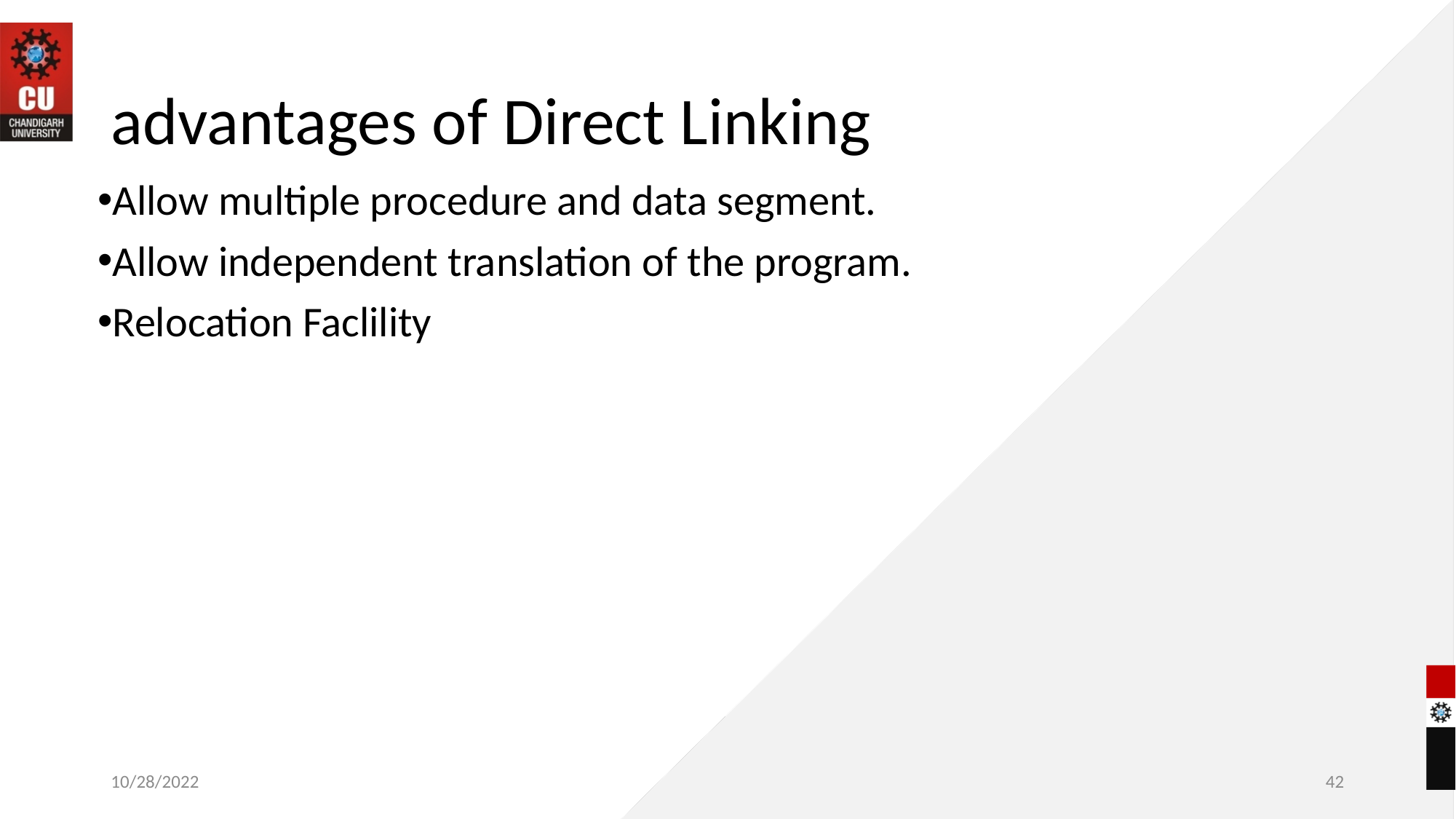

# advantages of Direct Linking
Allow multiple procedure and data segment.
Allow independent translation of the program.
Relocation Faclility
10/28/2022
42